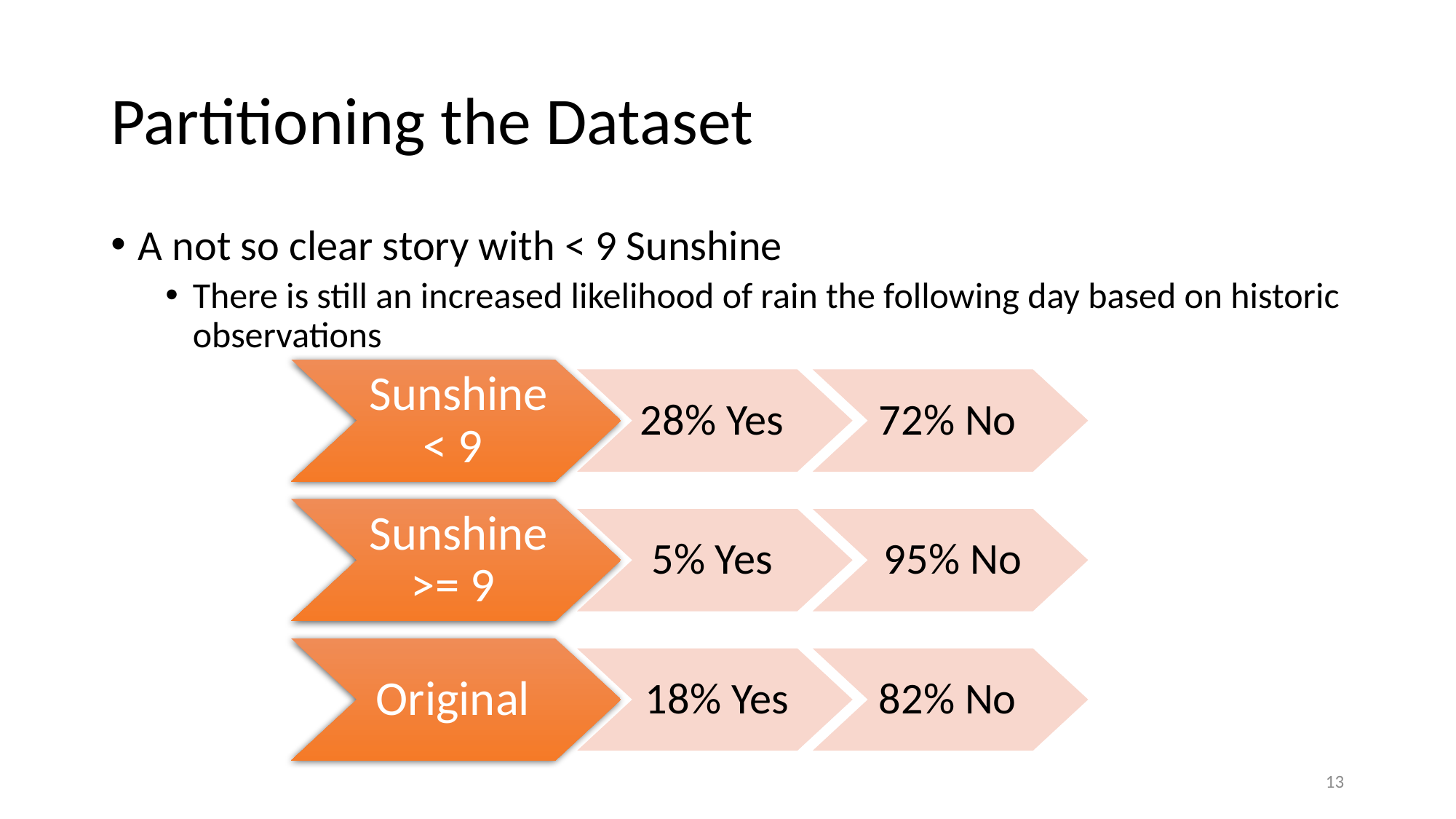

# Partitioning the Dataset
A not so clear story with < 9 Sunshine
There is still an increased likelihood of rain the following day based on historic observations
Sunshine < 9
28% Yes
72% No
Sunshine >= 9
5% Yes
95% No
Original
18% Yes
82% No
13